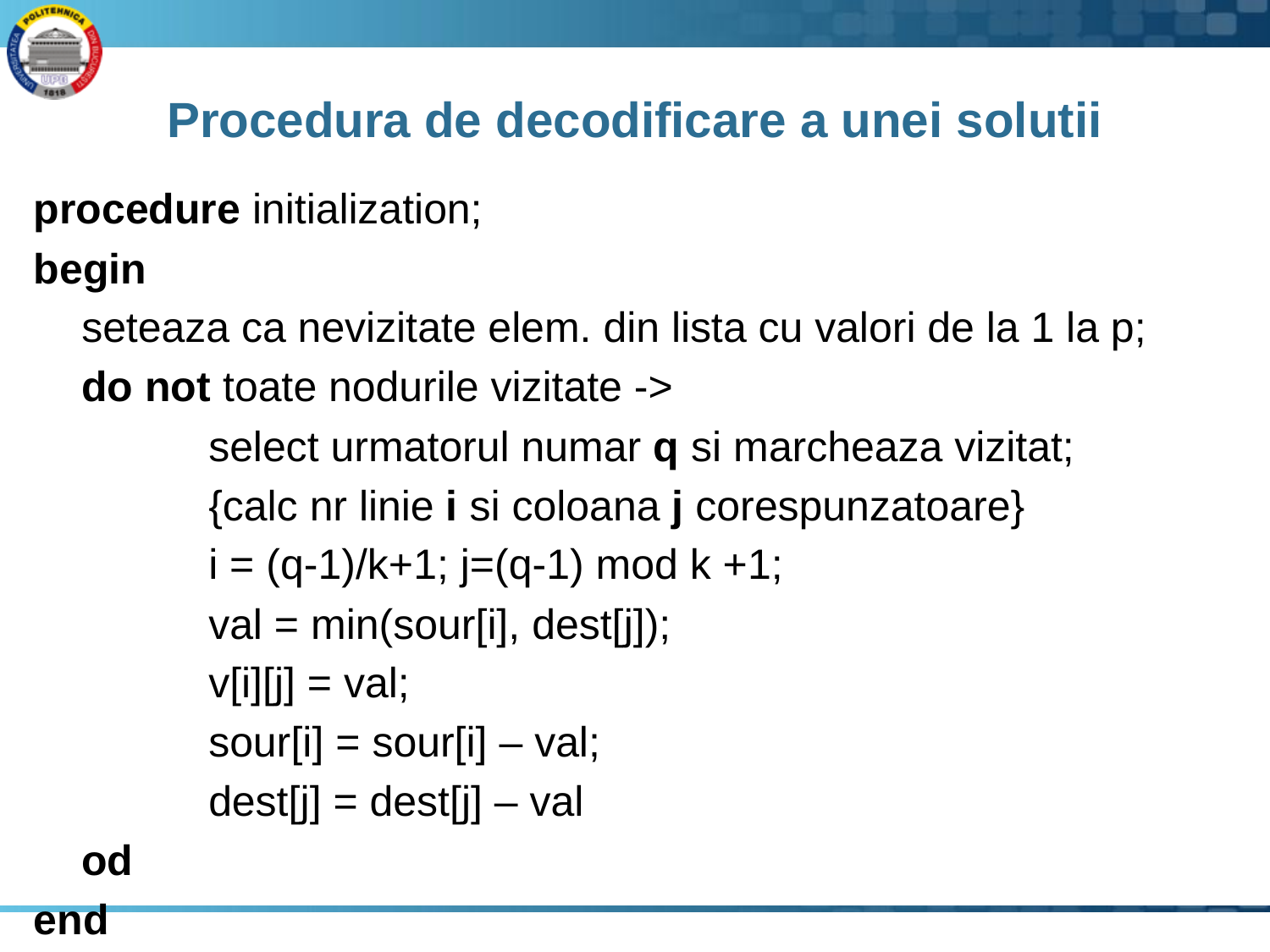

# Procedura de decodificare a unei solutii
procedure initialization;
begin
	seteaza ca nevizitate elem. din lista cu valori de la 1 la p;
	do not toate nodurile vizitate ->
		select urmatorul numar q si marcheaza vizitat;
		{calc nr linie i si coloana j corespunzatoare}
		i = (q-1)/k+1; j=(q-1) mod k +1;
		val = min(sour[i], dest[j]);
		v[i][j] = val;
		sour[i] = sour[i] – val;
		dest[j] = dest[j] – val
	od
end